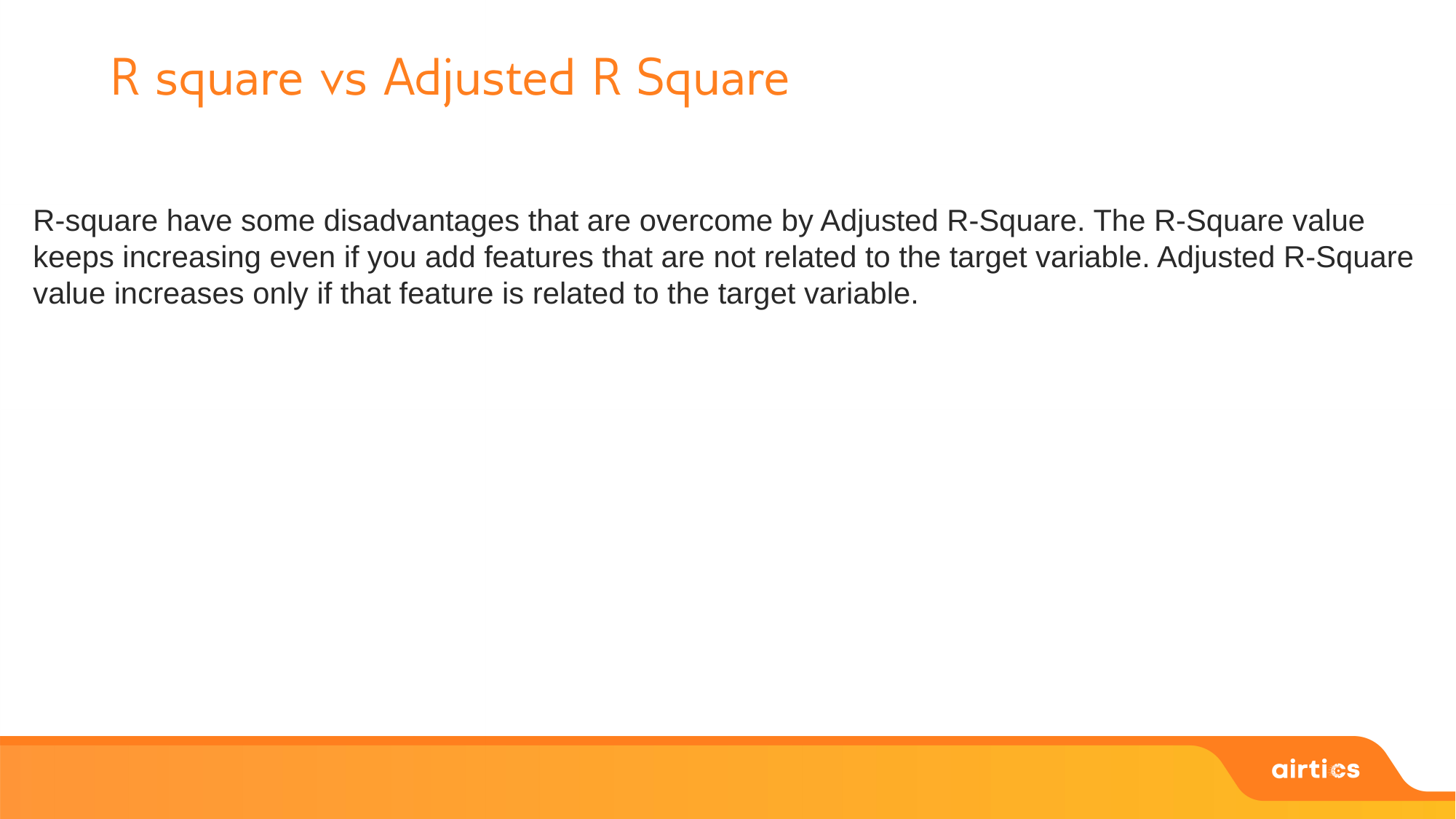

R square vs Adjusted R Square
R-square have some disadvantages that are overcome by Adjusted R-Square. The R-Square value keeps increasing even if you add features that are not related to the target variable. Adjusted R-Square value increases only if that feature is related to the target variable.